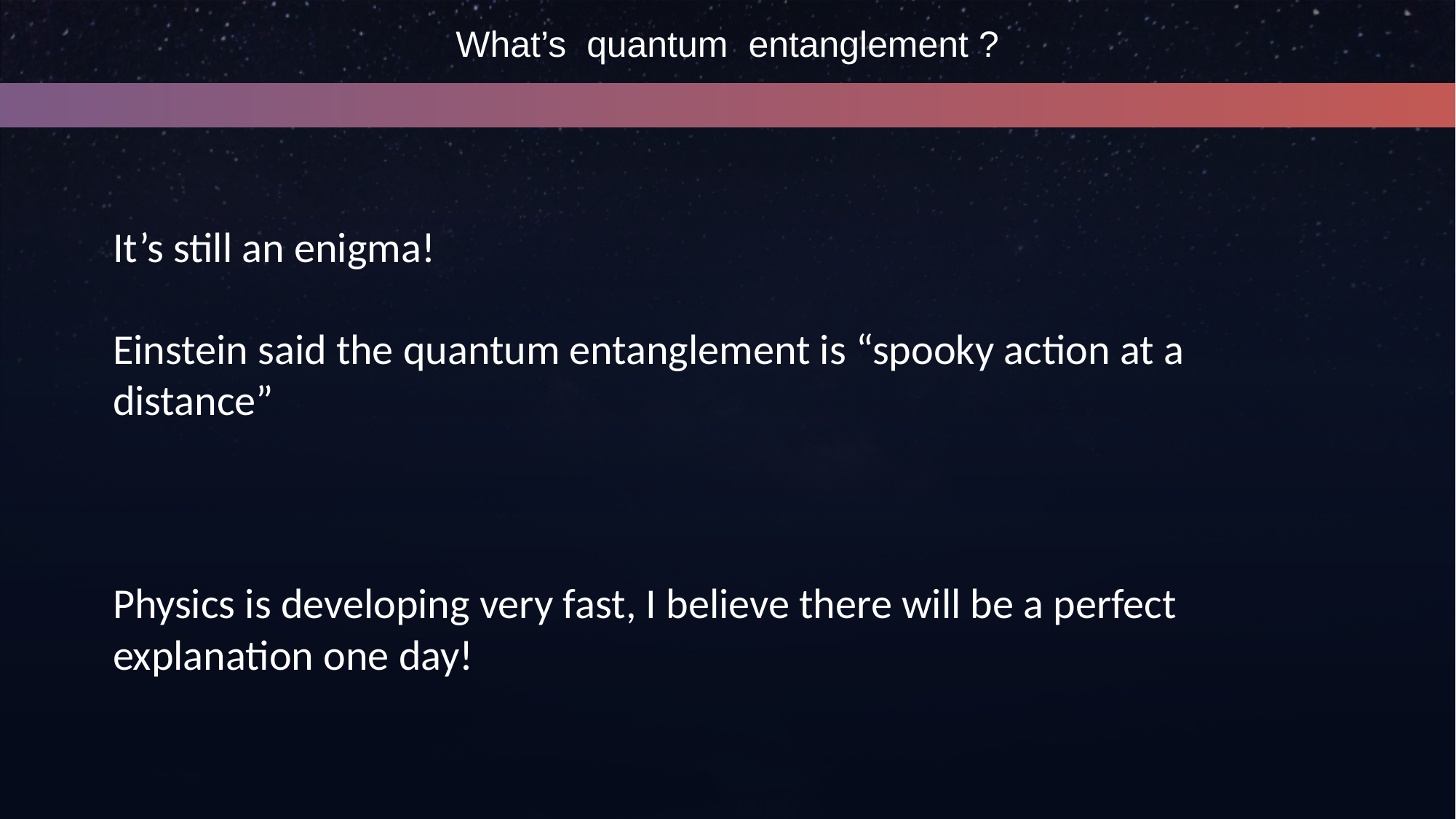

What’s  quantum  entanglement ?

It’s still an enigma!

Einstein said the quantum entanglement is “spooky action at a distance”

Physics is developing very fast, I believe there will be a perfect explanation one day!